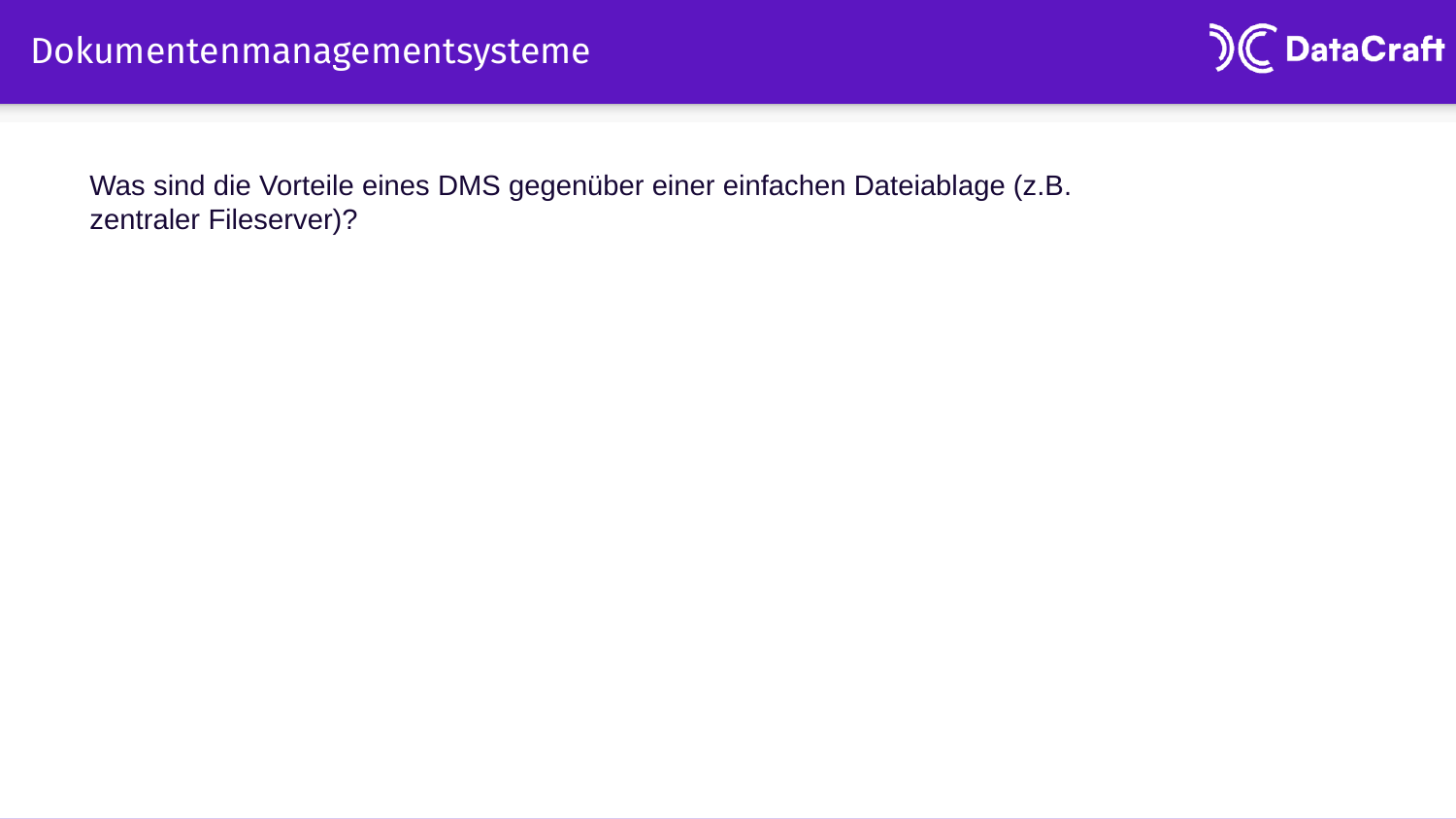

# Dokumentenmanagementsysteme
Was sind die Vorteile eines DMS gegenüber einer einfachen Dateiablage (z.B. zentraler Fileserver)?